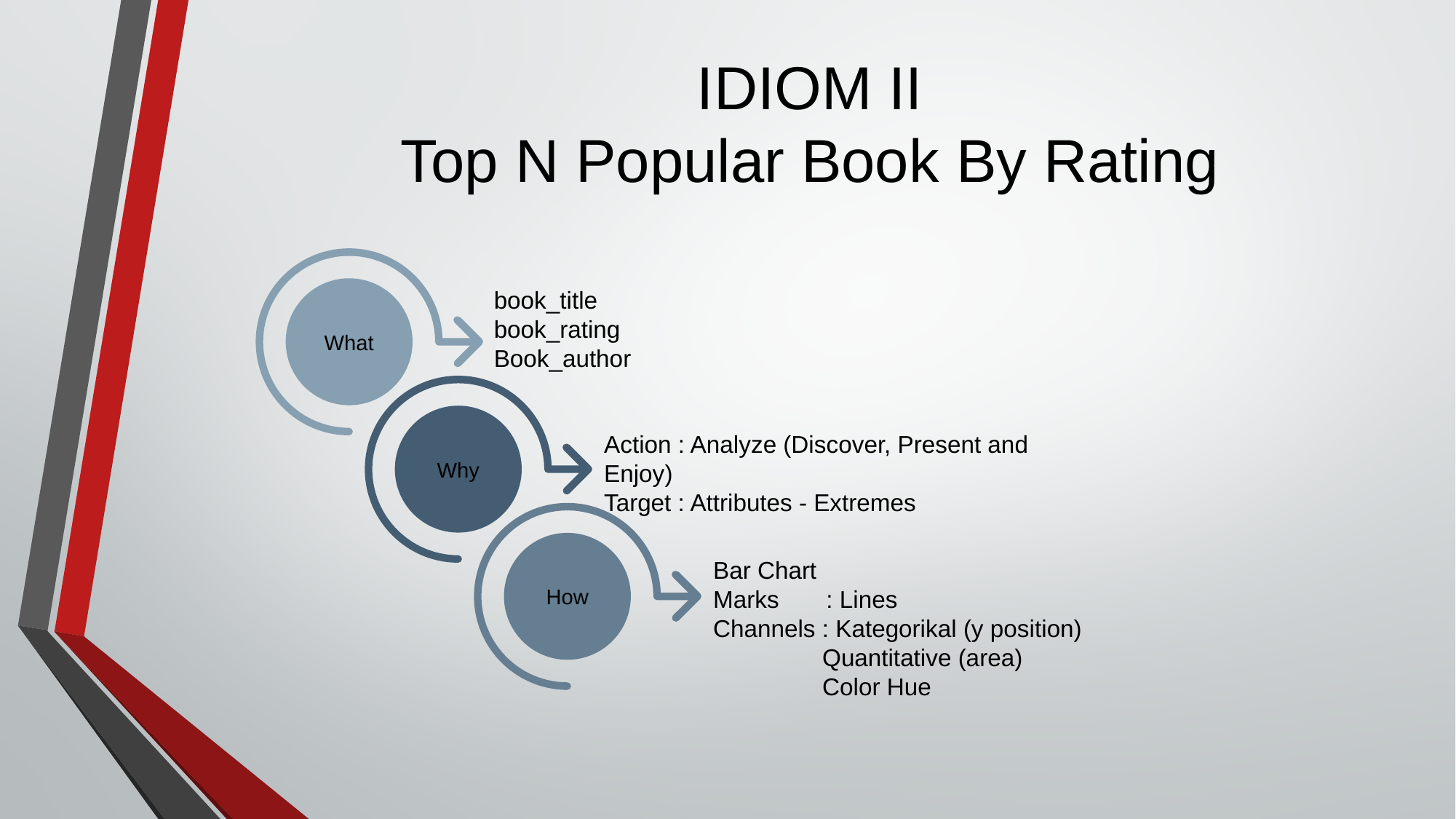

# IDIOM II Top N Popular Book By Rating

What

Why

How

book_title
book_rating
Book_author

Action : Analyze (Discover, Present and Enjoy)
Target : Attributes - Extremes

Bar Chart
Marks       : Lines
Channels : Kategorikal (y position)
Quantitative (area)
Color Hue